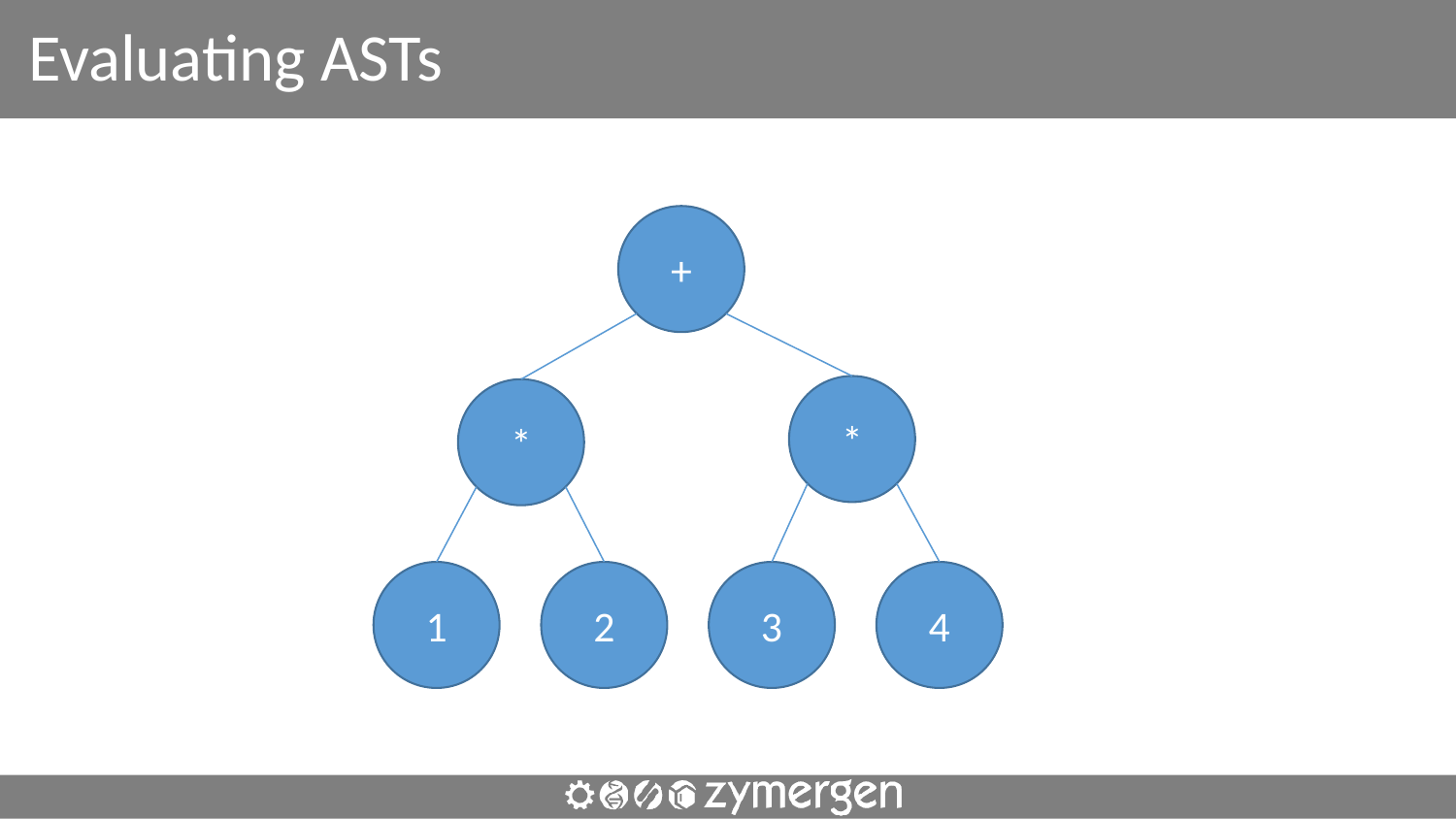

# Evaluating ASTs
+
*
*
1
2
3
4